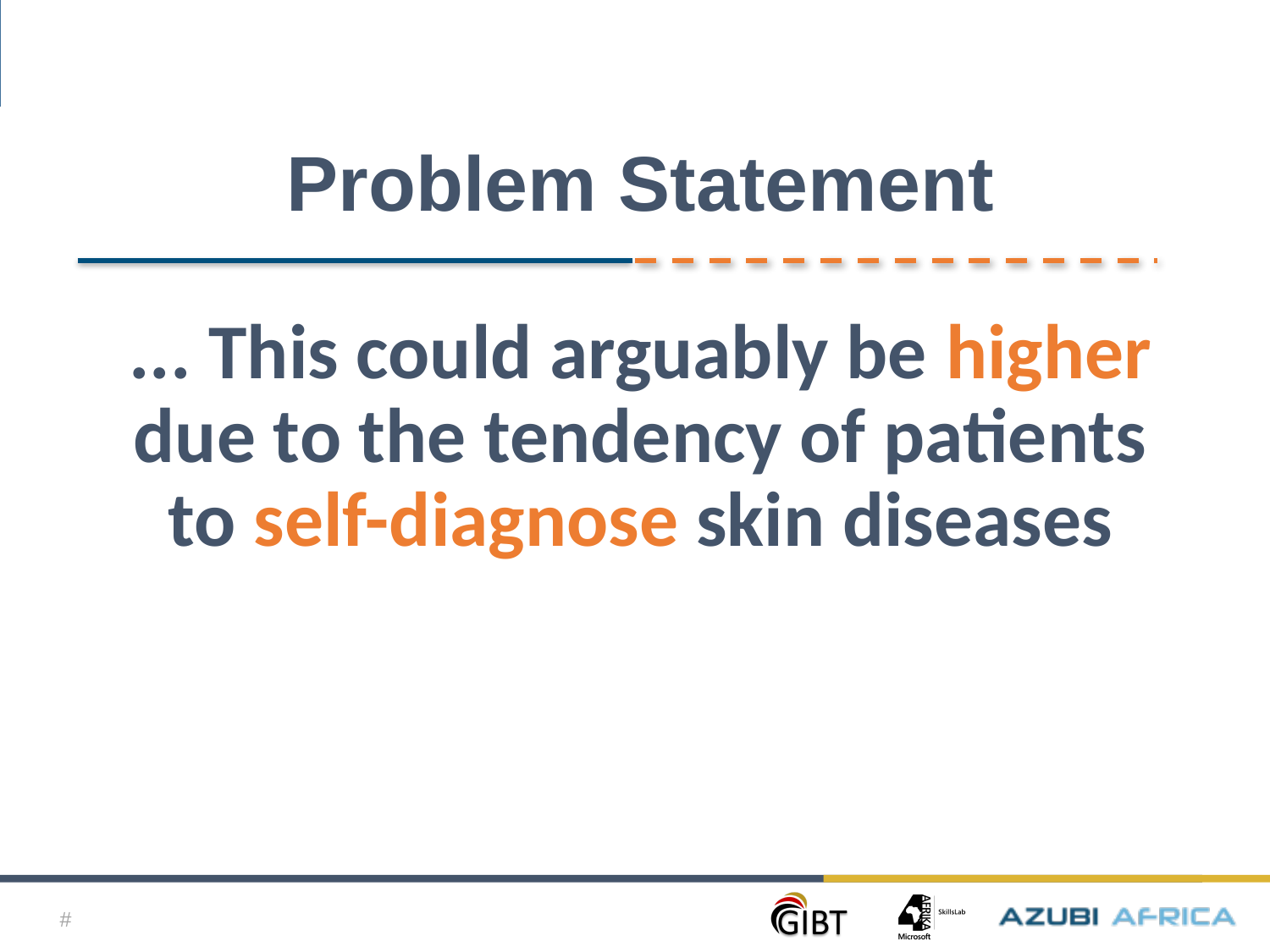

DERMDOC
# Problem Statement ... This could arguably be higher due to the tendency of patients to self-diagnose skin diseases
#